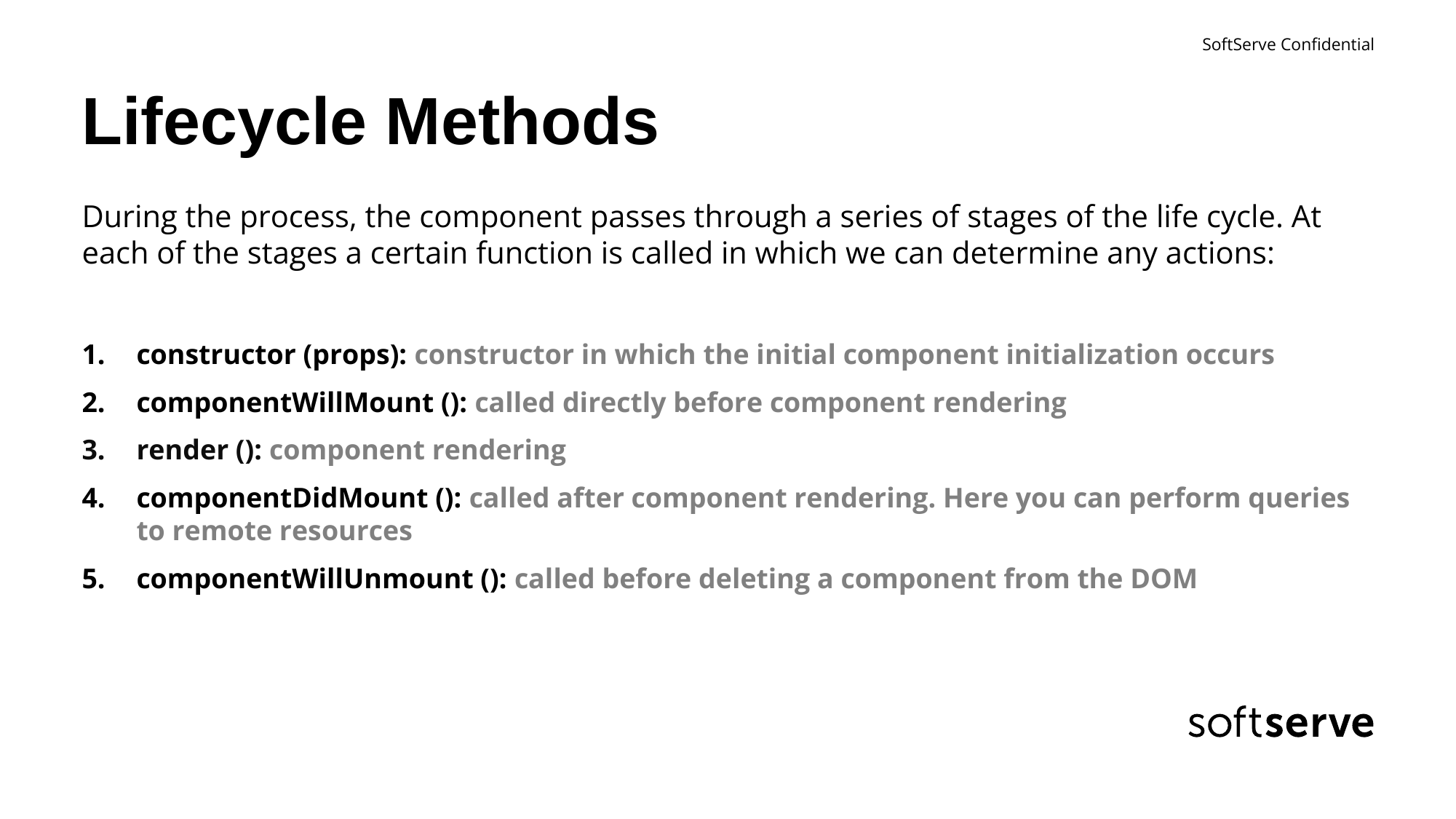

# Lifecycle Methods
During the process, the component passes through a series of stages of the life cycle. At each of the stages a certain function is called in which we can determine any actions:

constructor (props): constructor in which the initial component initialization occurs
componentWillMount (): called directly before component rendering
render (): component rendering
componentDidMount (): called after component rendering. Here you can perform queries to remote resources
componentWillUnmount (): called before deleting a component from the DOM